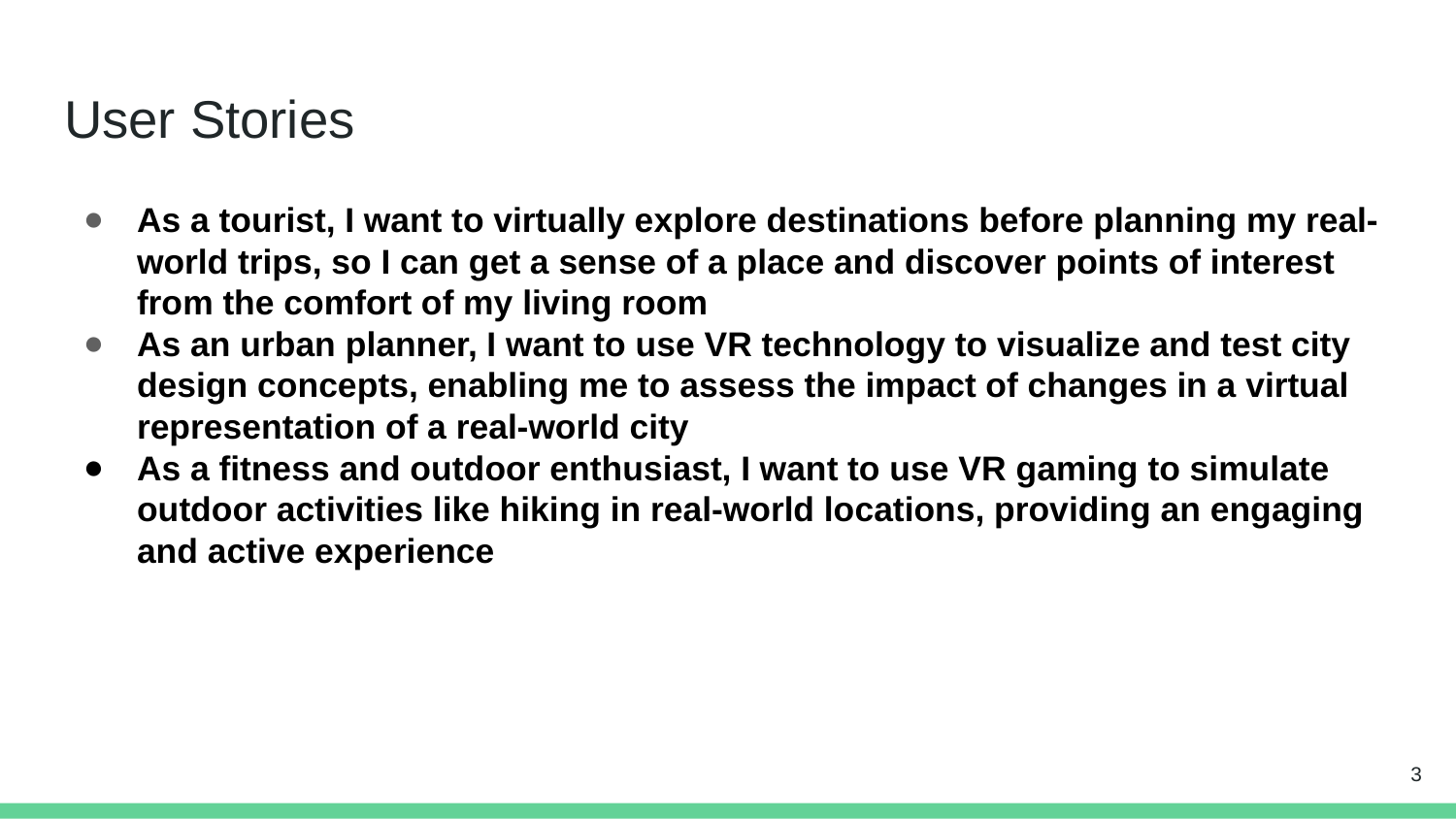

# User Stories
As a tourist, I want to virtually explore destinations before planning my real-world trips, so I can get a sense of a place and discover points of interest from the comfort of my living room
As an urban planner, I want to use VR technology to visualize and test city design concepts, enabling me to assess the impact of changes in a virtual representation of a real-world city
As a fitness and outdoor enthusiast, I want to use VR gaming to simulate outdoor activities like hiking in real-world locations, providing an engaging and active experience
3